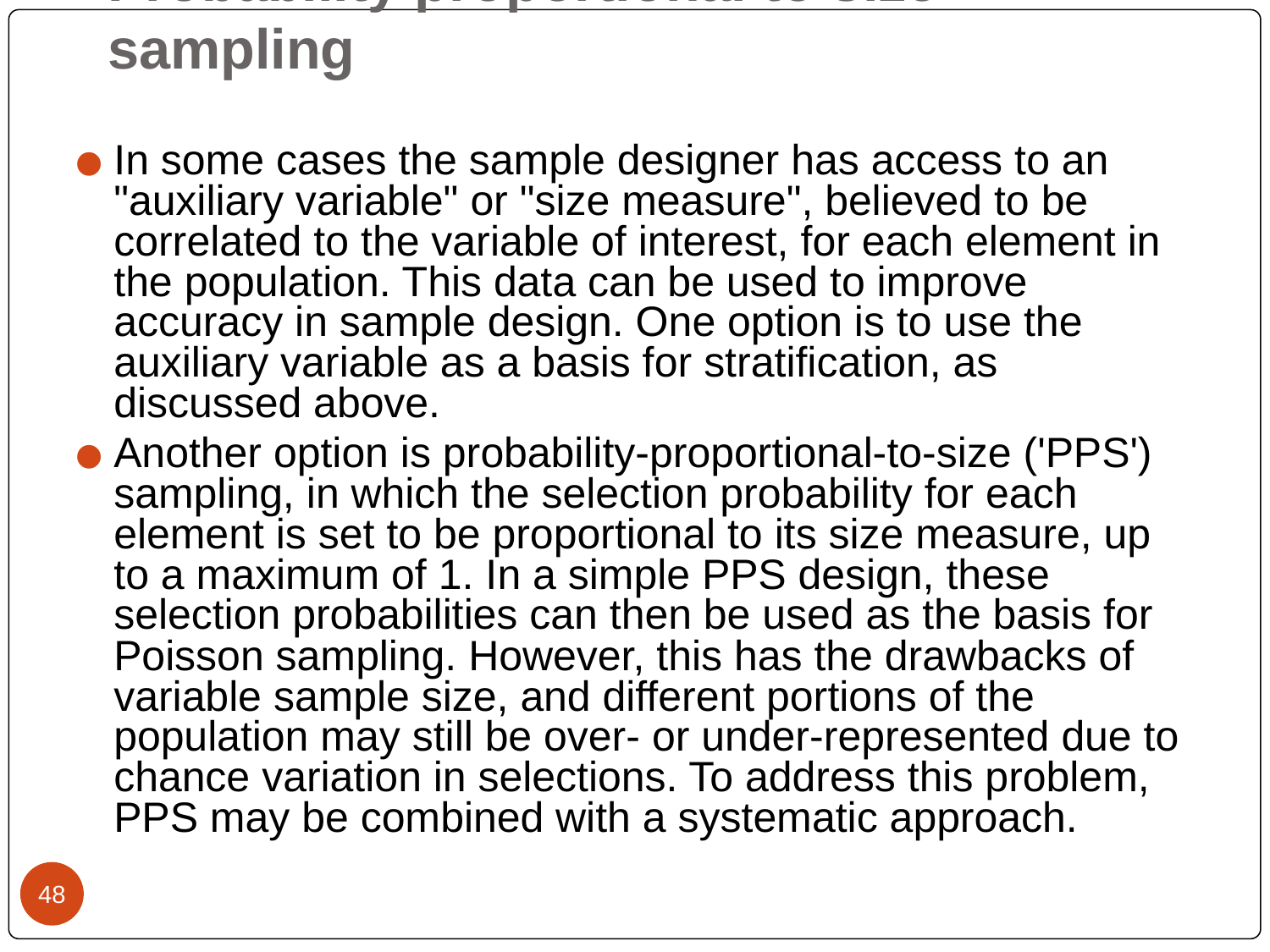

In some cases the sample designer has access to an "auxiliary variable" or "size measure", believed to be correlated to the variable of interest, for each element in the population. This data can be used to improve accuracy in sample design. One option is to use the auxiliary variable as a basis for stratification, as discussed above.
Another option is probability-proportional-to-size ('PPS') sampling, in which the selection probability for each element is set to be proportional to its size measure, up to a maximum of 1. In a simple PPS design, these selection probabilities can then be used as the basis for Poisson sampling. However, this has the drawbacks of variable sample size, and different portions of the population may still be over- or under-represented due to chance variation in selections. To address this problem, PPS may be combined with a systematic approach.

Probability proportional to size sampling
48